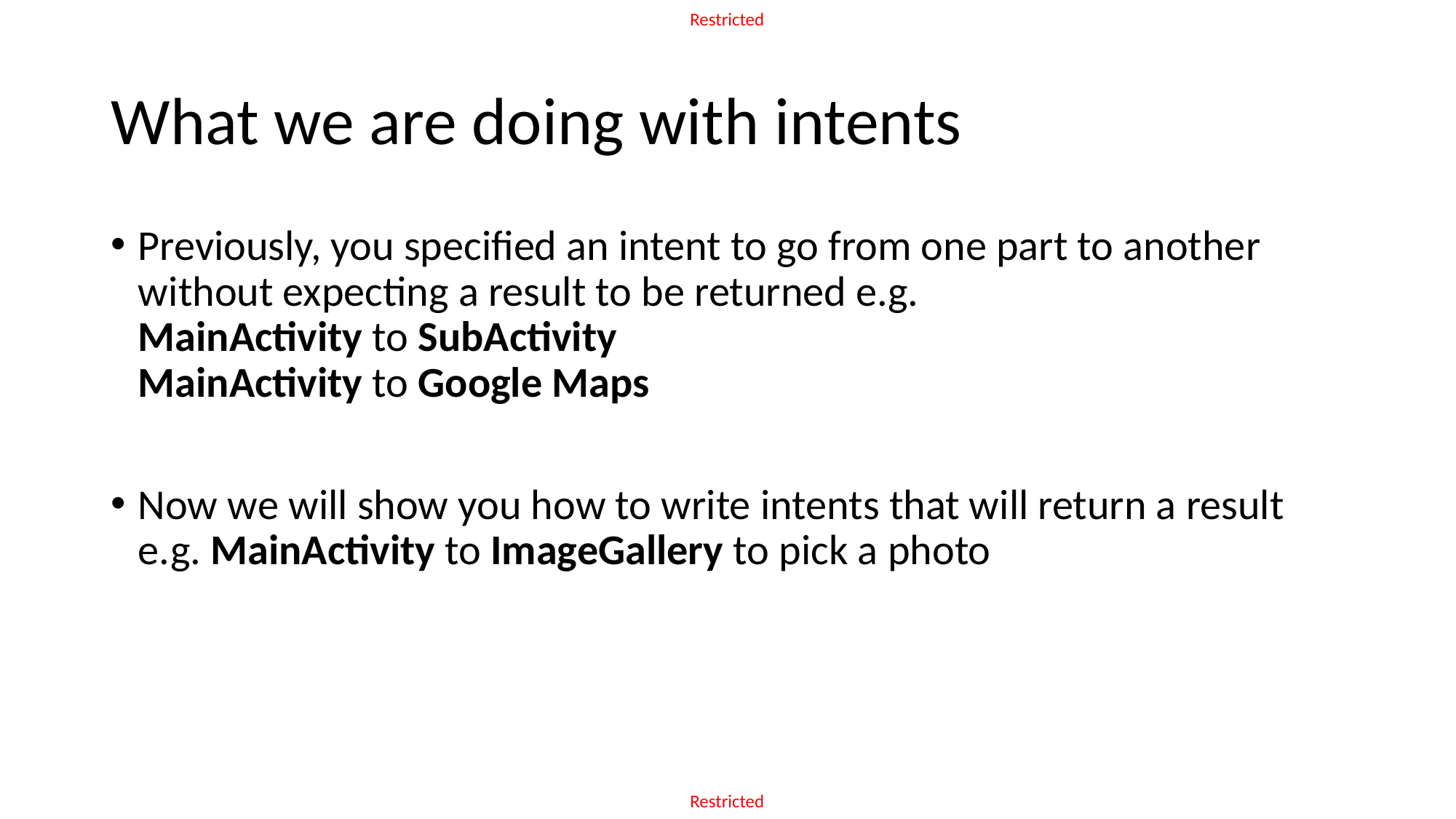

# What we are doing with intents
Previously, you specified an intent to go from one part to another without expecting a result to be returned e.g.
MainActivity to SubActivity
MainActivity to Google Maps

Now we will show you how to write intents that will return a result e.g. MainActivity to ImageGallery to pick a photo